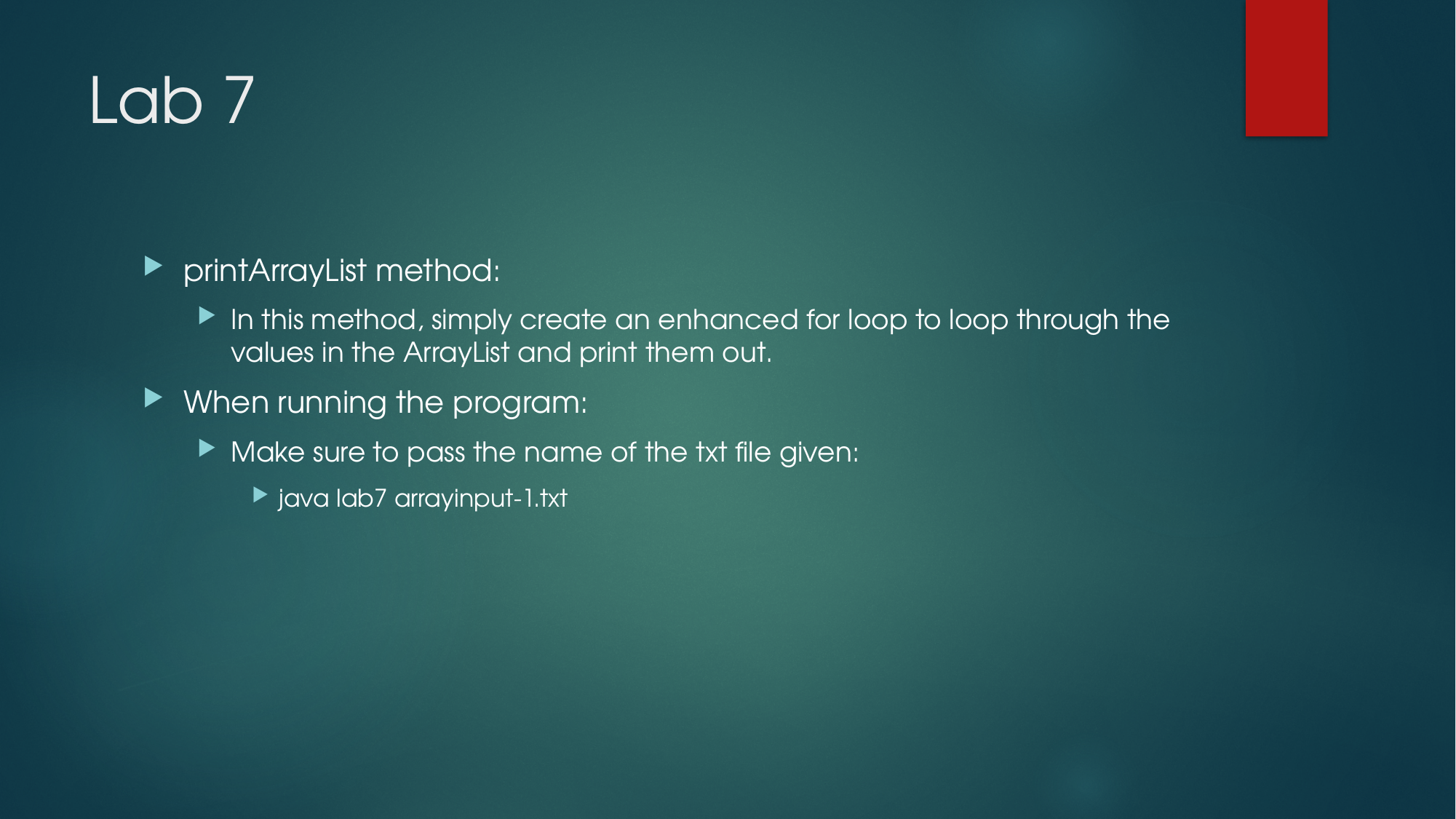

# Lab 7
printArrayList method:
In this method, simply create an enhanced for loop to loop through the values in the ArrayList and print them out.
When running the program:
Make sure to pass the name of the txt file given:
java lab7 arrayinput-1.txt